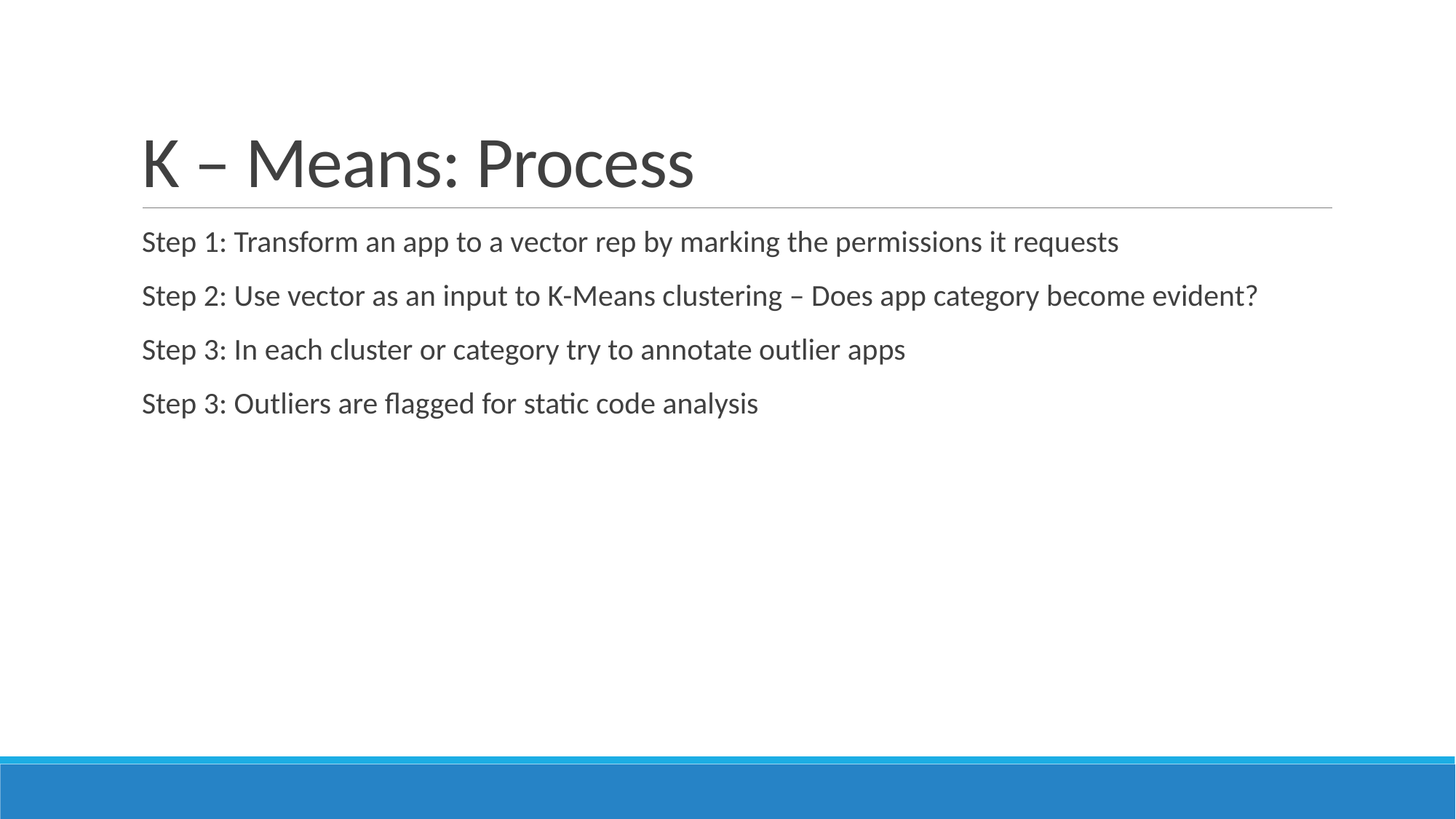

# K – Means: Process
Step 1: Transform an app to a vector rep by marking the permissions it requests
Step 2: Use vector as an input to K-Means clustering – Does app category become evident?
Step 3: In each cluster or category try to annotate outlier apps
Step 3: Outliers are flagged for static code analysis